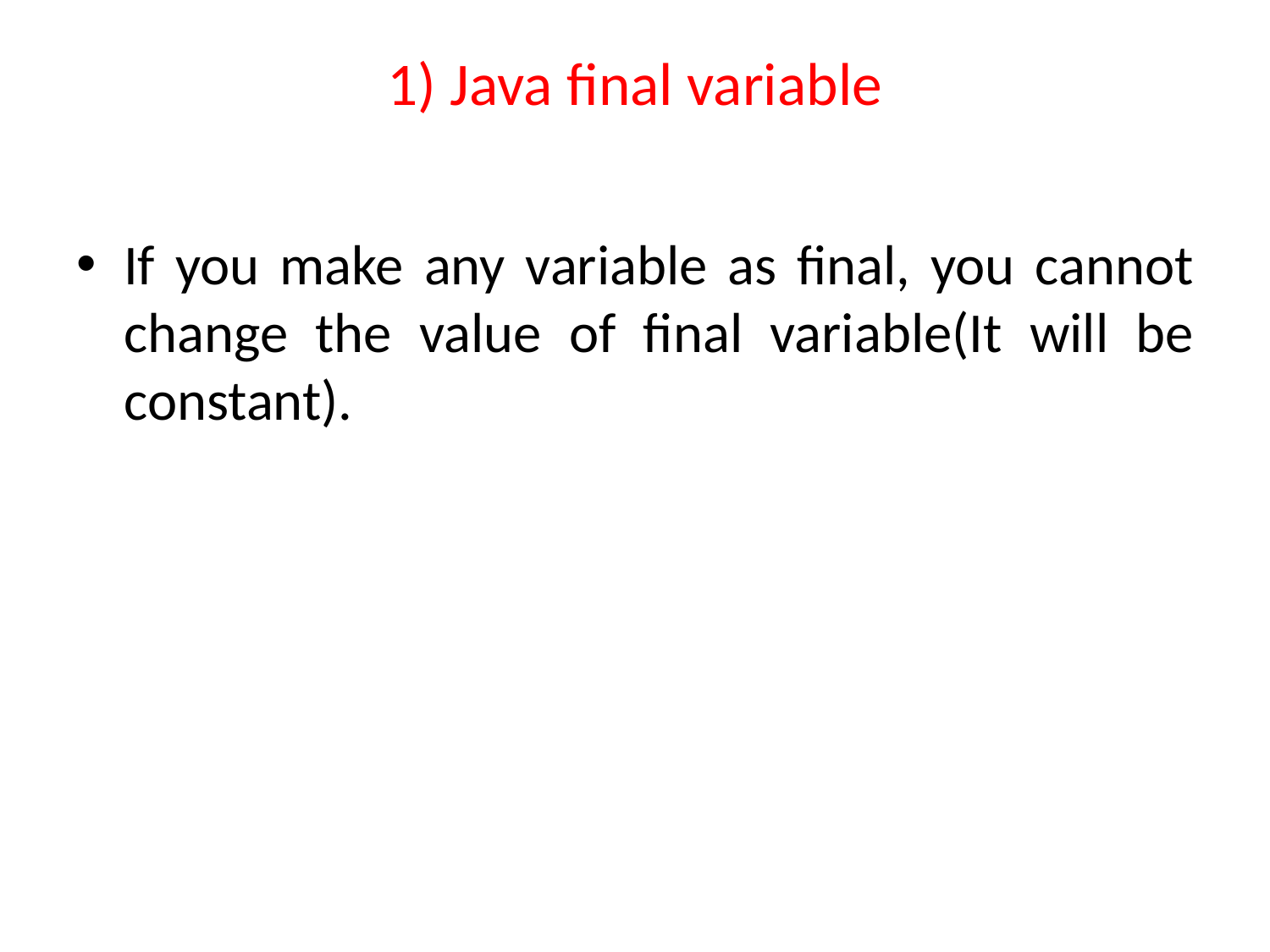

# 1) Java final variable
If you make any variable as final, you cannot change the value of final variable(It will be constant).